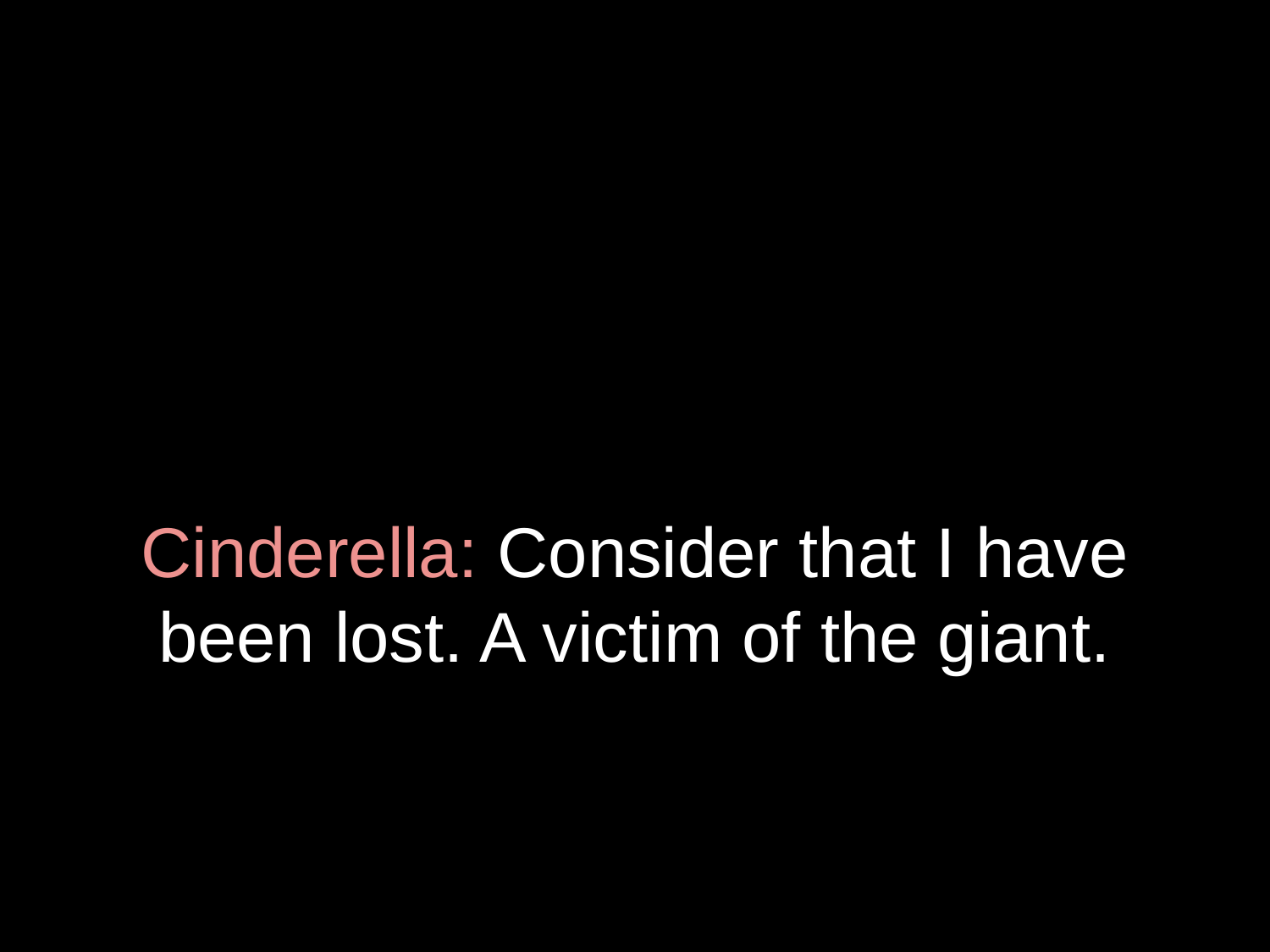

# Cinderella: Consider that I have been lost. A victim of the giant.